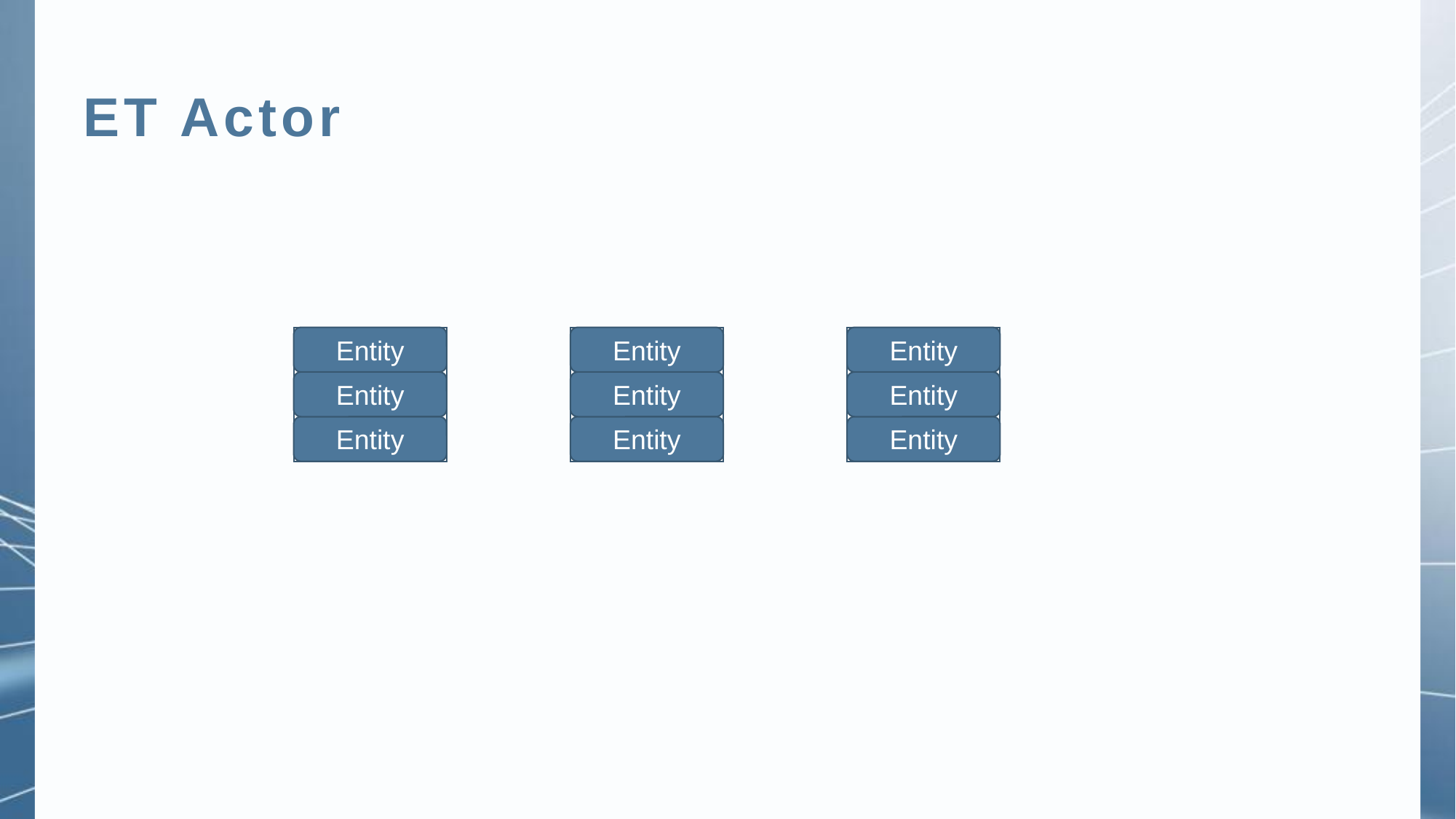

ET Actor

Entity
Entity
Entity

Entity
Entity
Entity

Entity
Entity
Entity